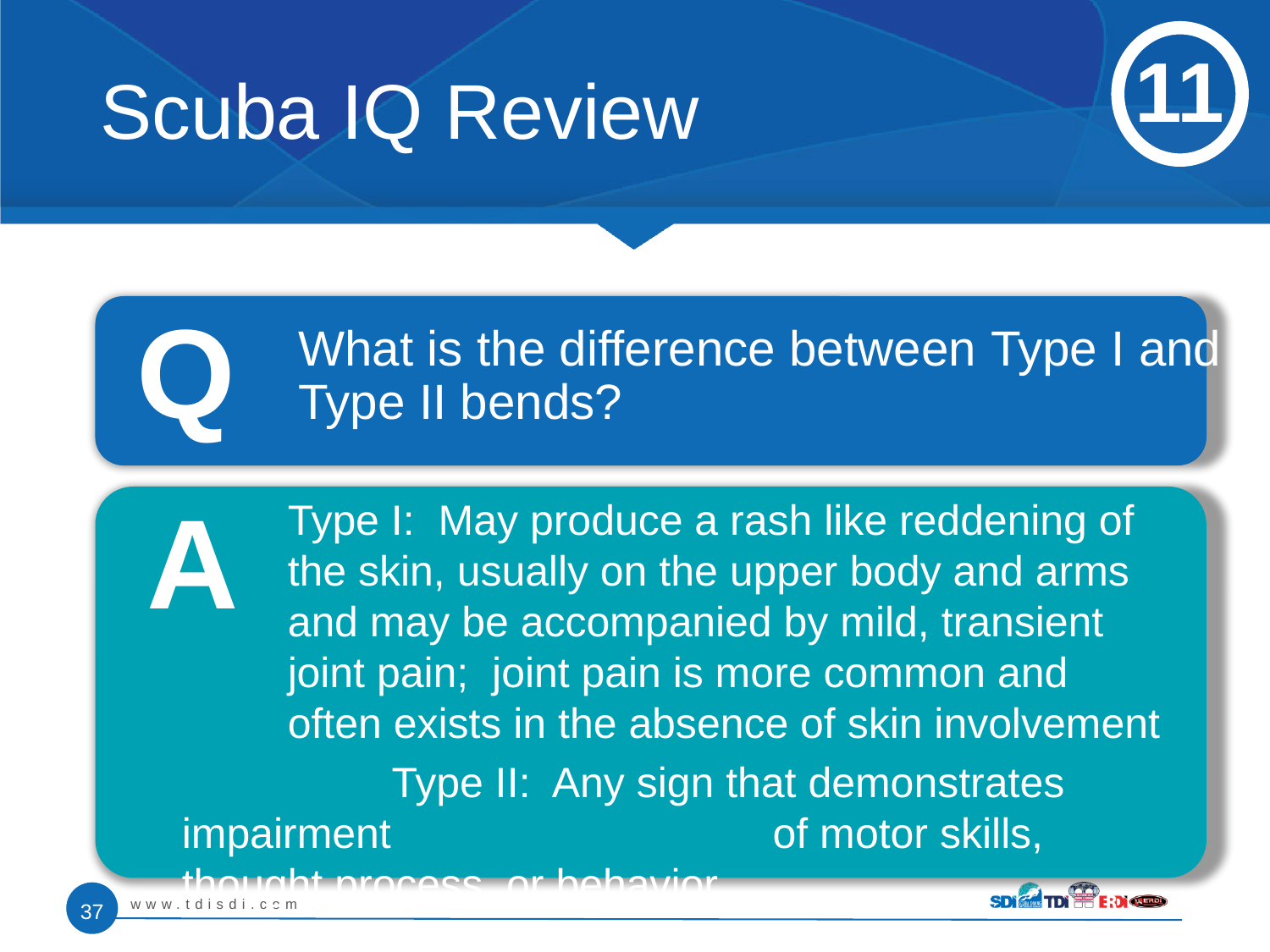

# Scuba IQ Review
11
Q

 	What is the difference between Type I and Type II bends?

A
	Type I:  May produce a rash like reddening of the skin, usually on the upper body and arms and may be accompanied by mild, transient joint pain;  joint pain is more common and often exists in the absence of skin involvement
		       Type II:  Any sign that demonstrates impairment                 	       of motor skills, thought process, or behavior

www.tdisdi.com
37